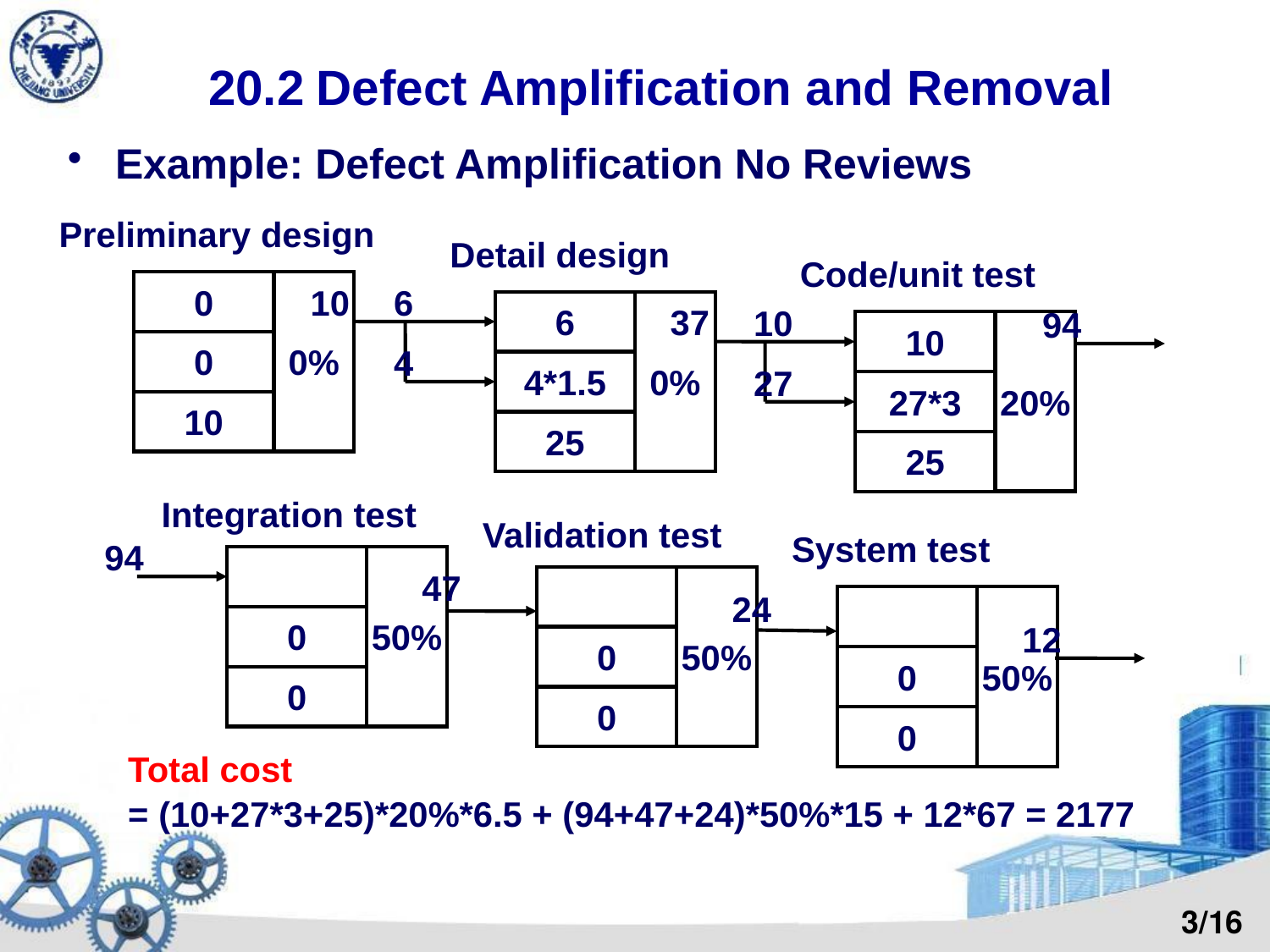

# 20.2 Defect Amplification and Removal
Example: Defect Amplification No Reviews
Preliminary design
0
0%
0
10
Detail design
6
0%
4*1.5
25
Code/unit test
10
20%
27*3
25
10
6

4

37
10

27

94

Integration test
94

50%

0
0
Validation test

50%
0
0
System test

50%
0
0
47

24

12

Total cost
= (10+27*3+25)*20%*6.5 + (94+47+24)*50%*15 + 12*67 = 2177
3/16